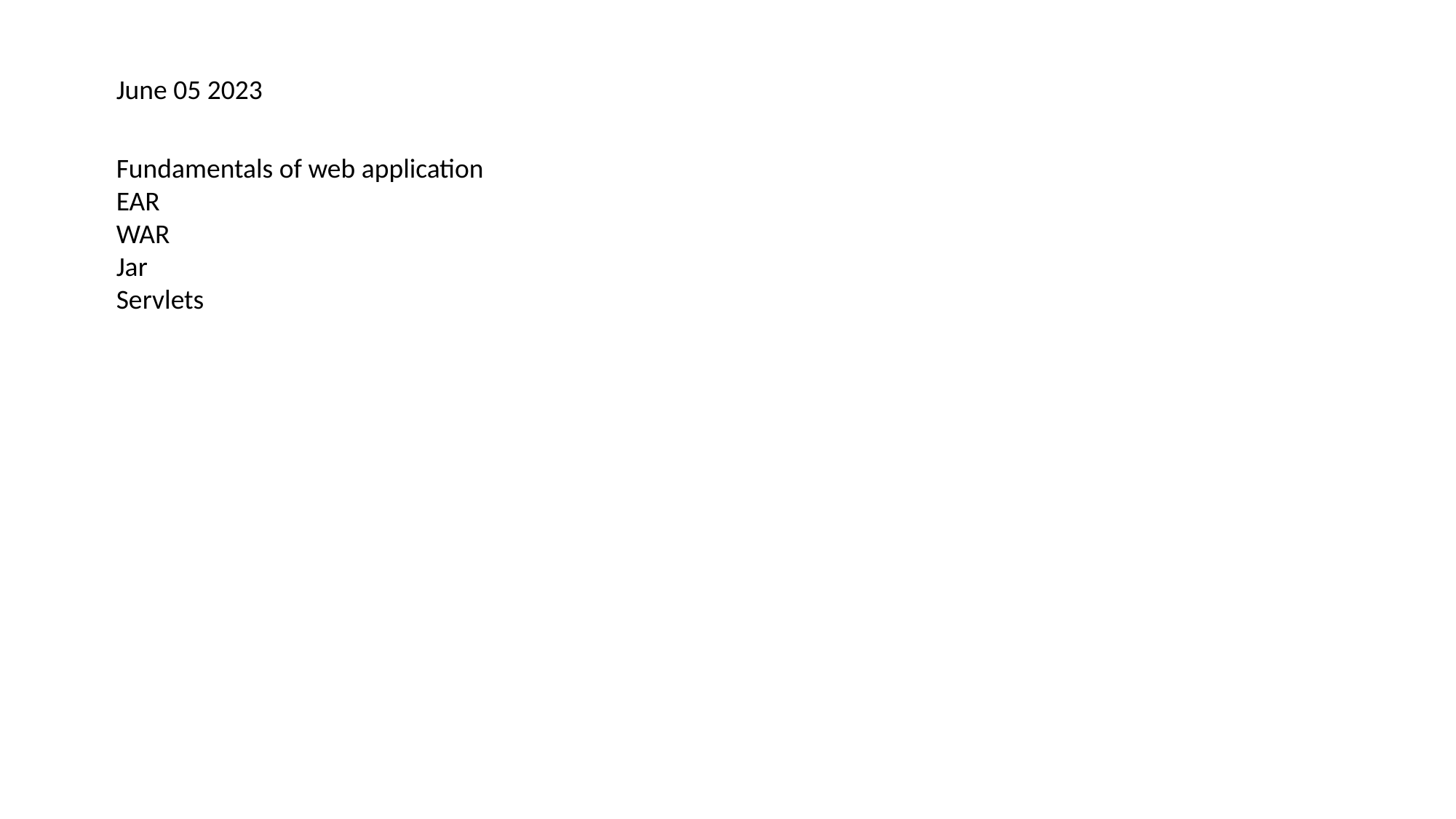

June 05 2023
Fundamentals of web application
EAR
WAR
Jar
Servlets